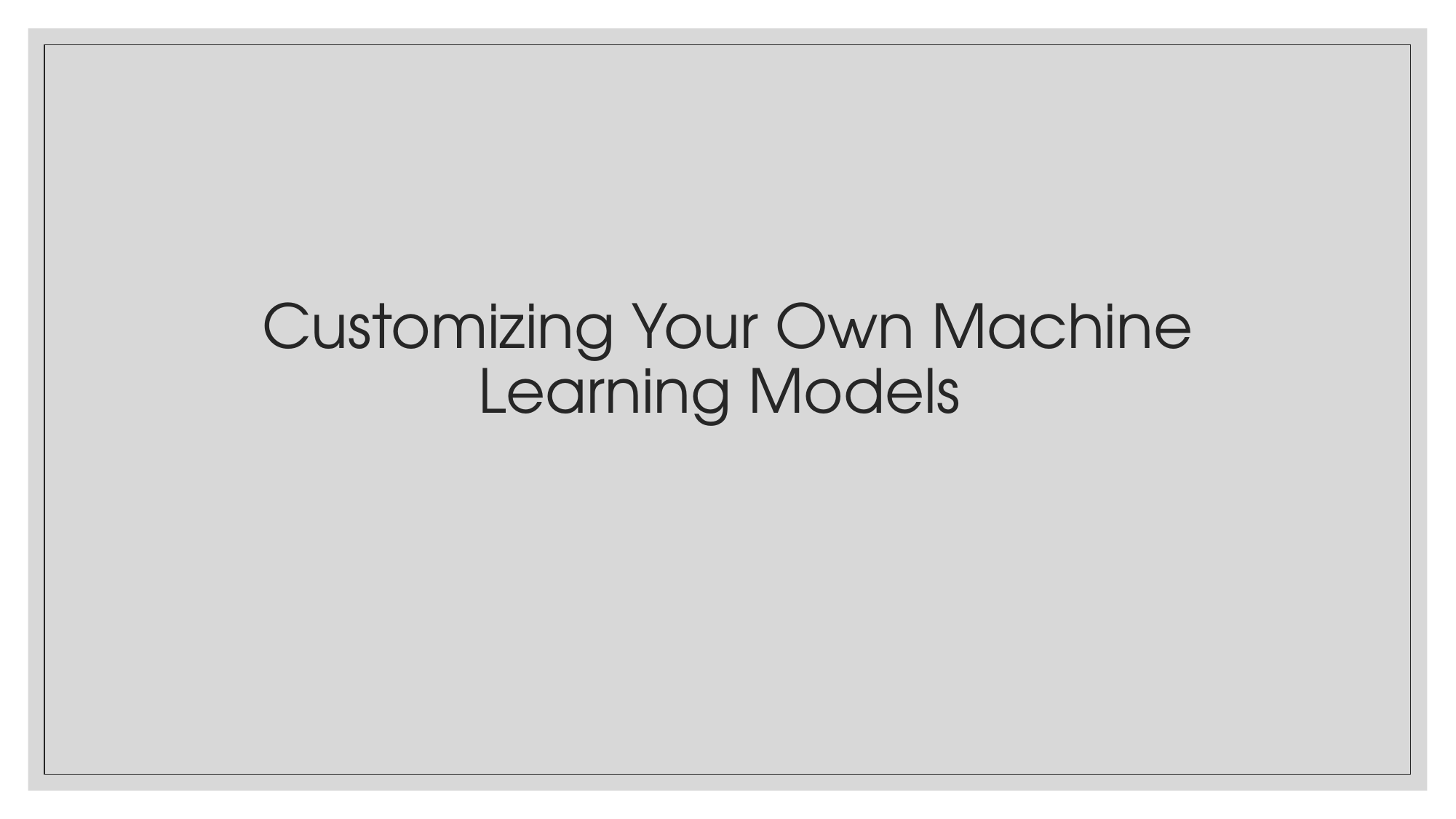

# Customizing Your Own Machine Learning Models